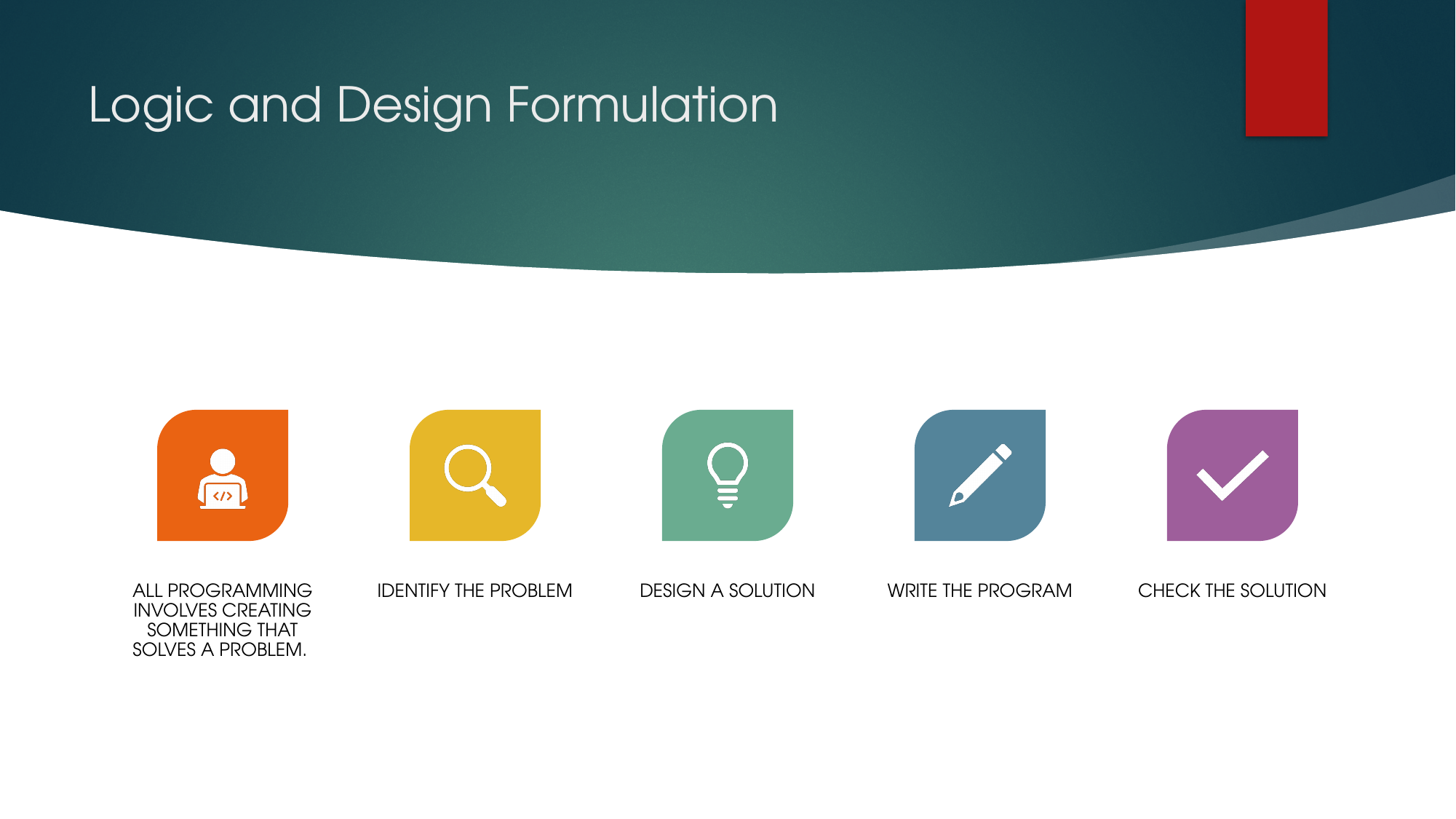

# Logic and Design Formulation

All programming involves creating something that solves a problem.
Identify the Problem
Design a Solution
Write the Program
Check the Solution